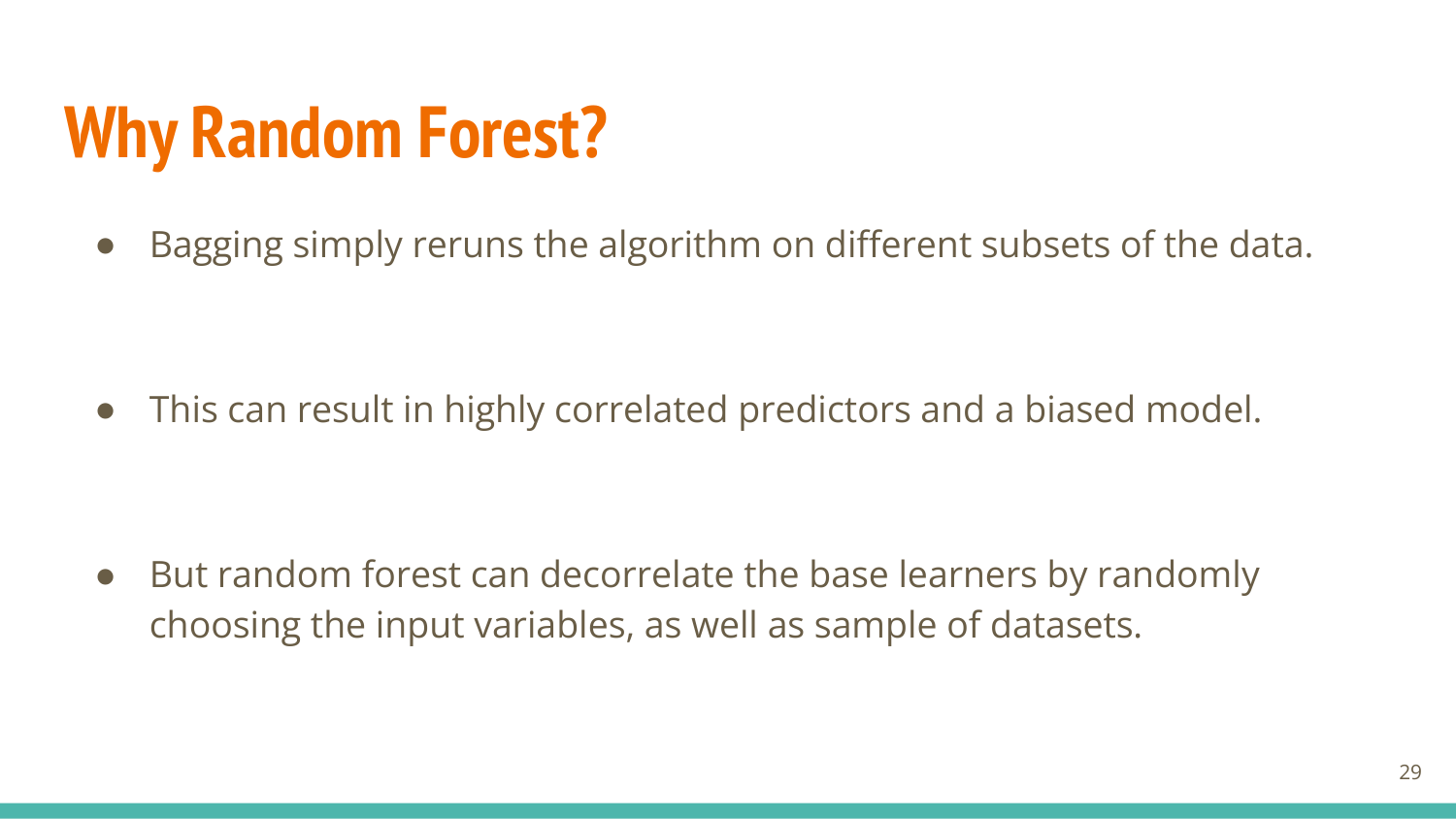

# Why Random Forest?
Bagging simply reruns the algorithm on different subsets of the data.

This can result in highly correlated predictors and a biased model.

But random forest can decorrelate the base learners by randomly choosing the input variables, as well as sample of datasets.
29